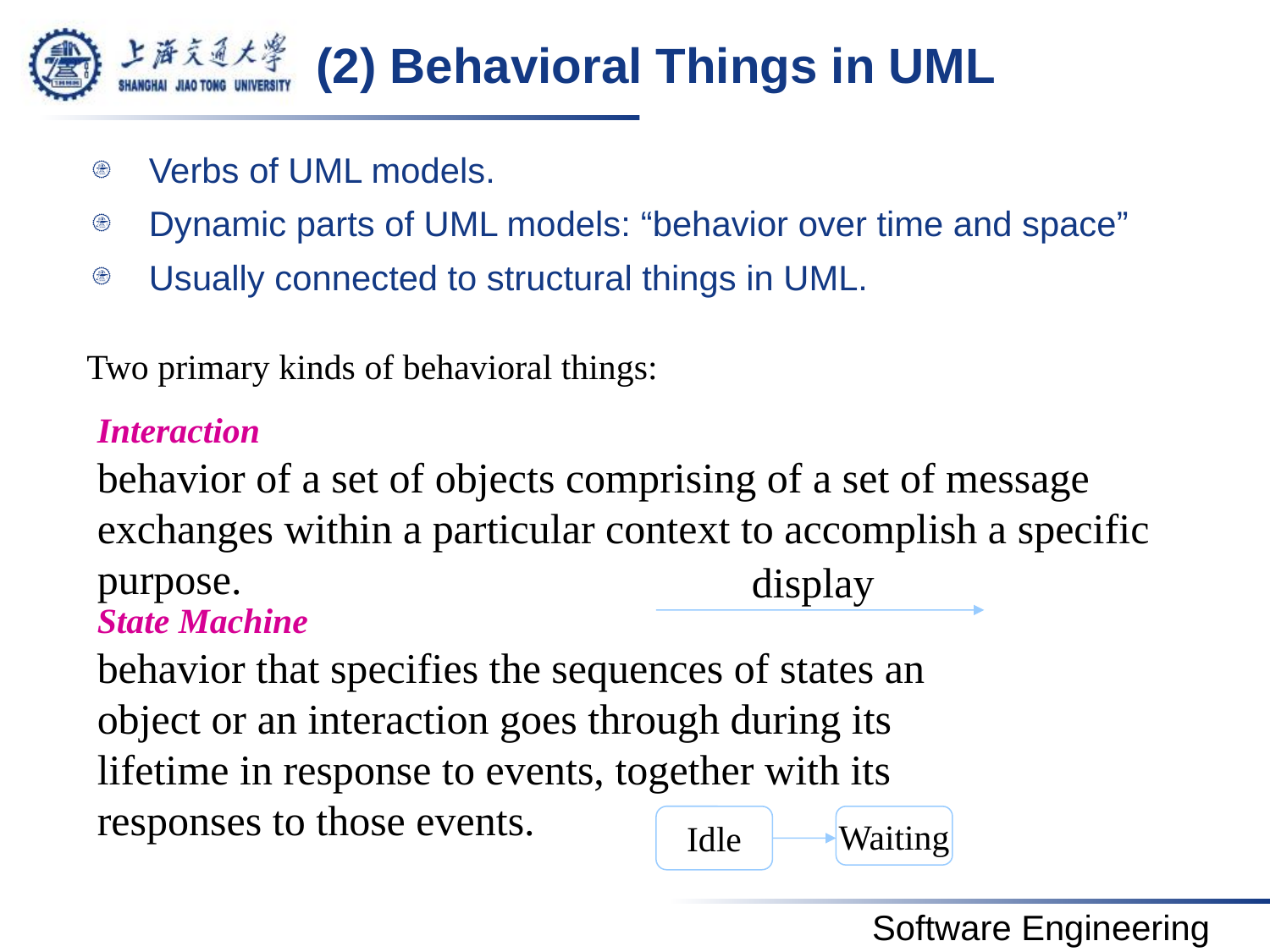

# (2) Behavioral Things in UML
Verbs of UML models.
Dynamic parts of UML models: “behavior over time and space”
Usually connected to structural things in UML.

Two primary kinds of behavioral things:
Interaction
behavior of a set of objects comprising of a set of message exchanges within a particular context to accomplish a specific purpose.

display
State Machine
behavior that specifies the sequences of states an object or an interaction goes through during its lifetime in response to events, together with its responses to those events.

Idle
Waiting